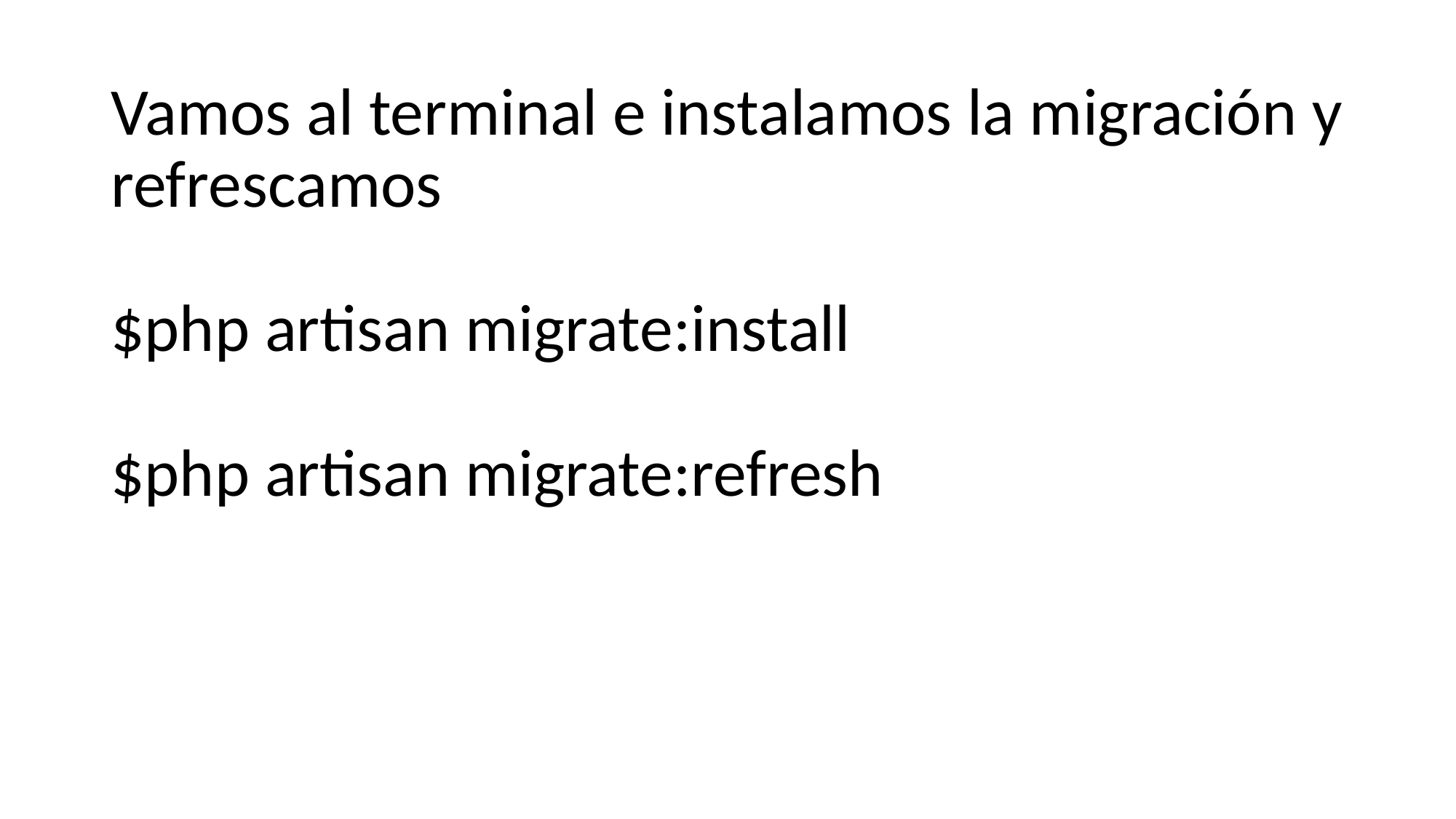

# Vamos al terminal e instalamos la migración y refrescamos $php artisan migrate:install $php artisan migrate:refresh